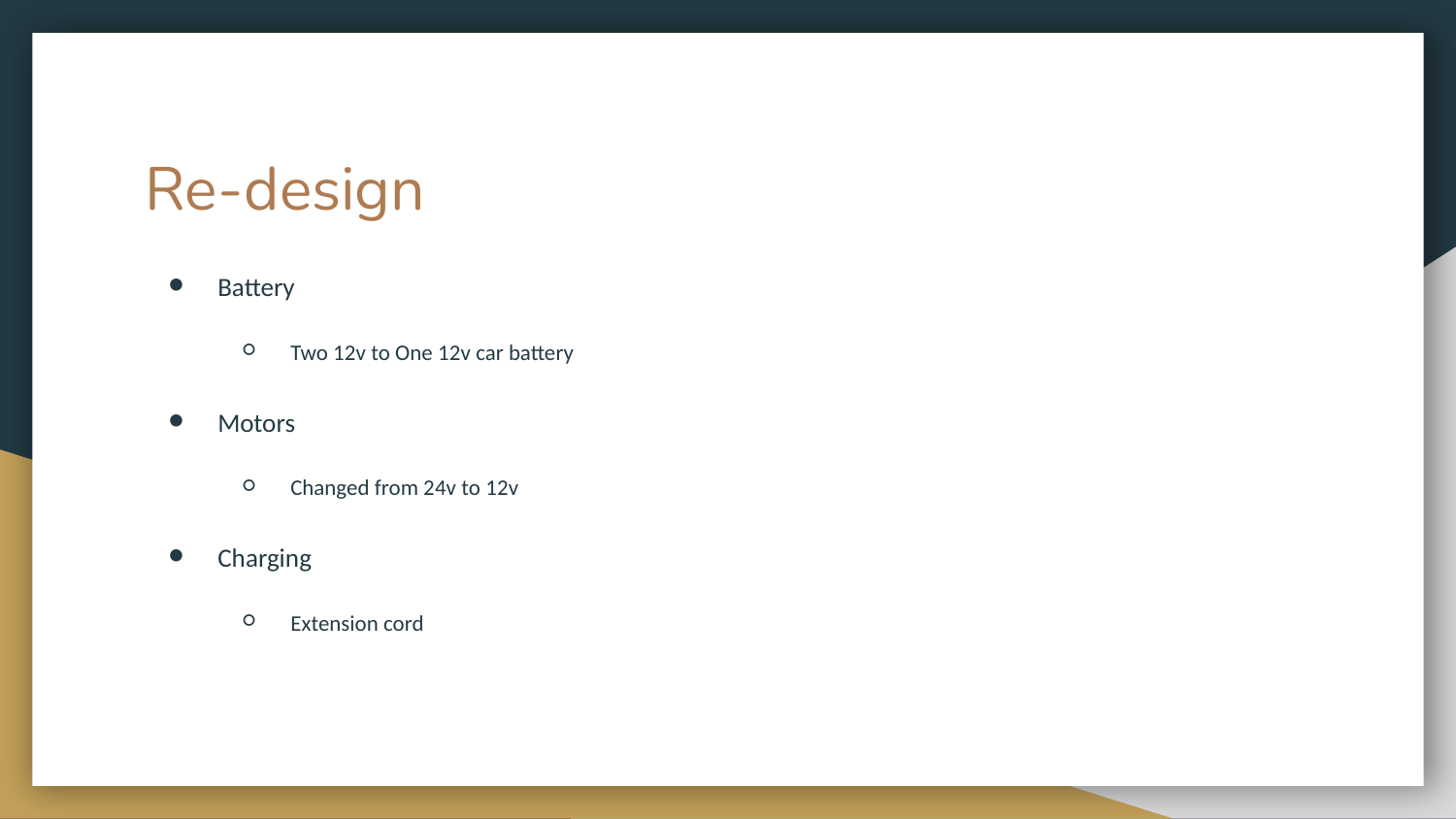

# Re-design
Battery
Two 12v to One 12v car battery

Motors
Changed from 24v to 12v

Charging
Extension cord